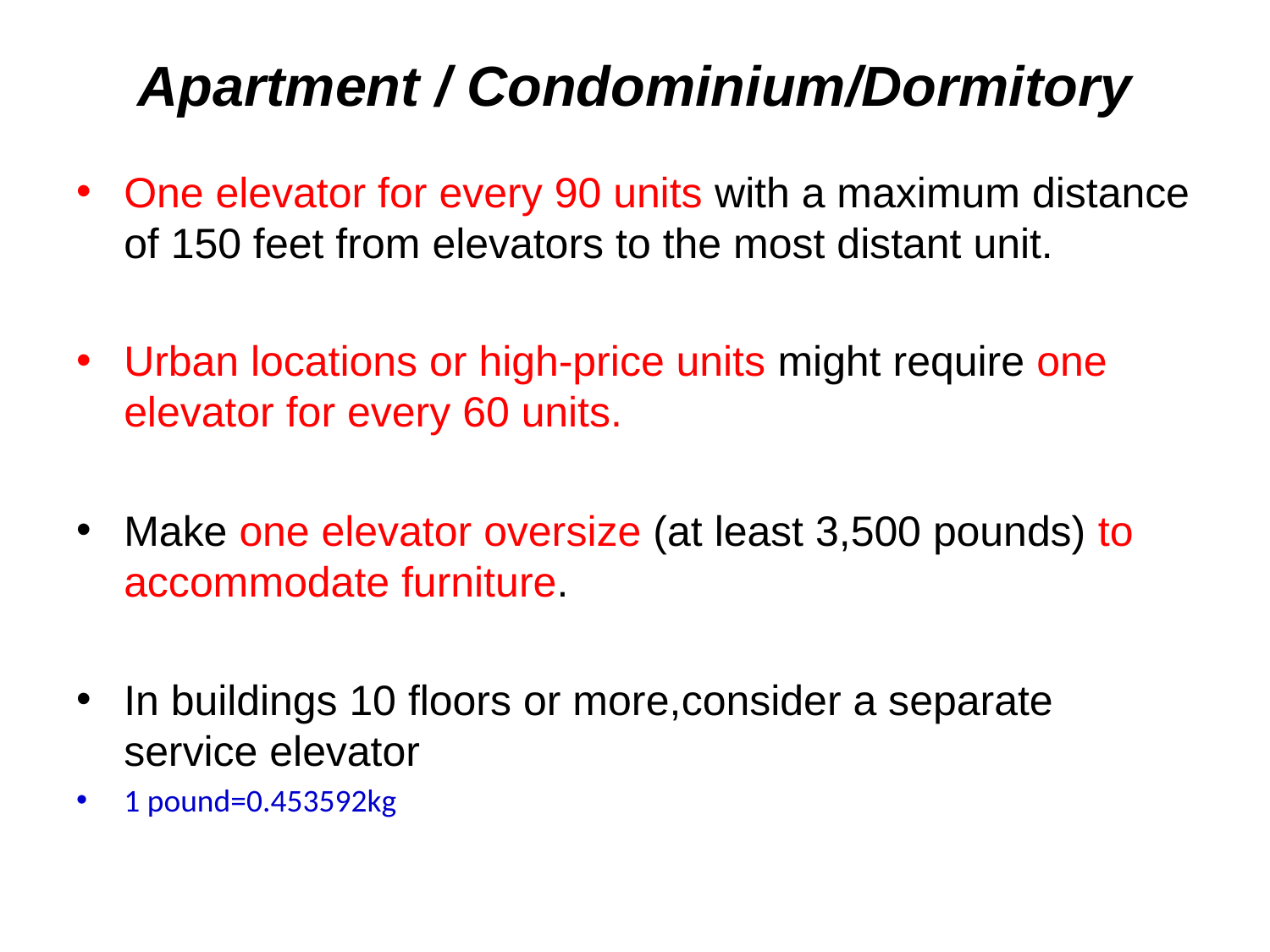

# Apartment / Condominium/Dormitory
One elevator for every 90 units with a maximum distance of 150 feet from elevators to the most distant unit.

Urban locations or high-price units might require one elevator for every 60 units.

Make one elevator oversize (at least 3,500 pounds) to accommodate furniture.

In buildings 10 floors or more,consider a separate service elevator
1 pound=0.453592kg